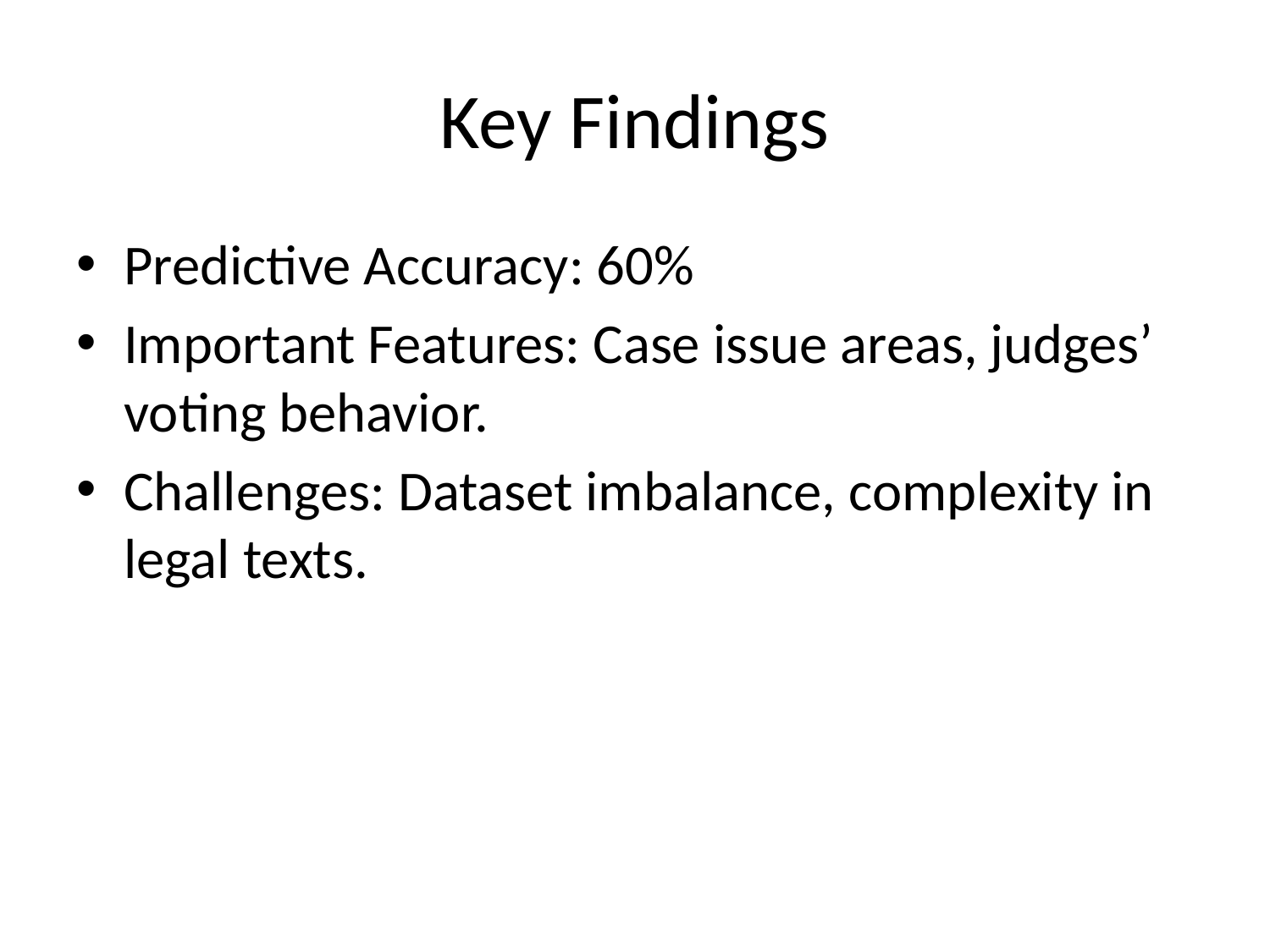

# Key Findings
Predictive Accuracy: 60%
Important Features: Case issue areas, judges’ voting behavior.
Challenges: Dataset imbalance, complexity in legal texts.